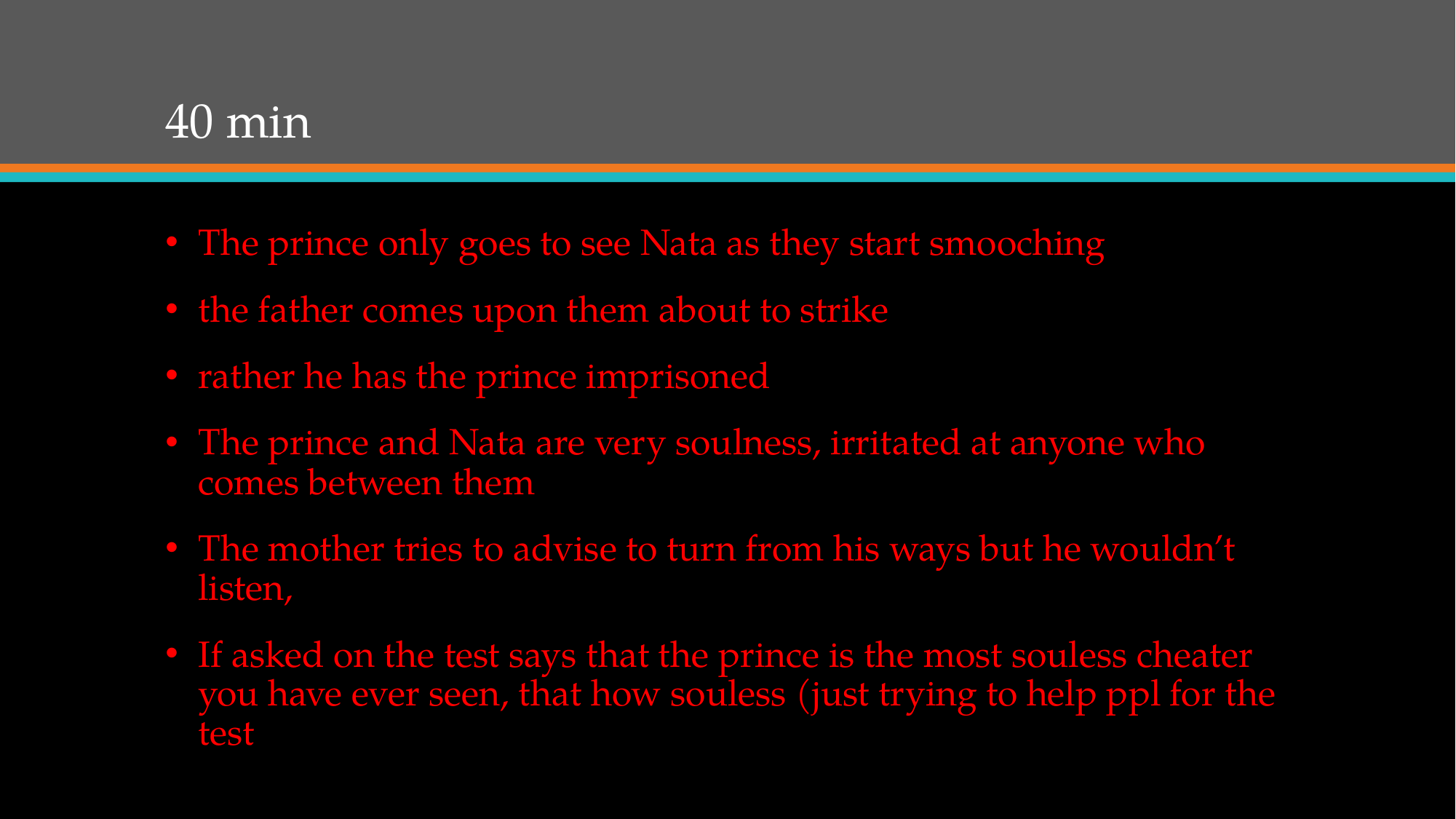

# 40 min
The prince only goes to see Nata as they start smooching
the father comes upon them about to strike
rather he has the prince imprisoned
The prince and Nata are very soulness, irritated at anyone who comes between them
The mother tries to advise to turn from his ways but he wouldn’t listen,
If asked on the test says that the prince is the most souless cheater you have ever seen, that how souless (just trying to help ppl for the test